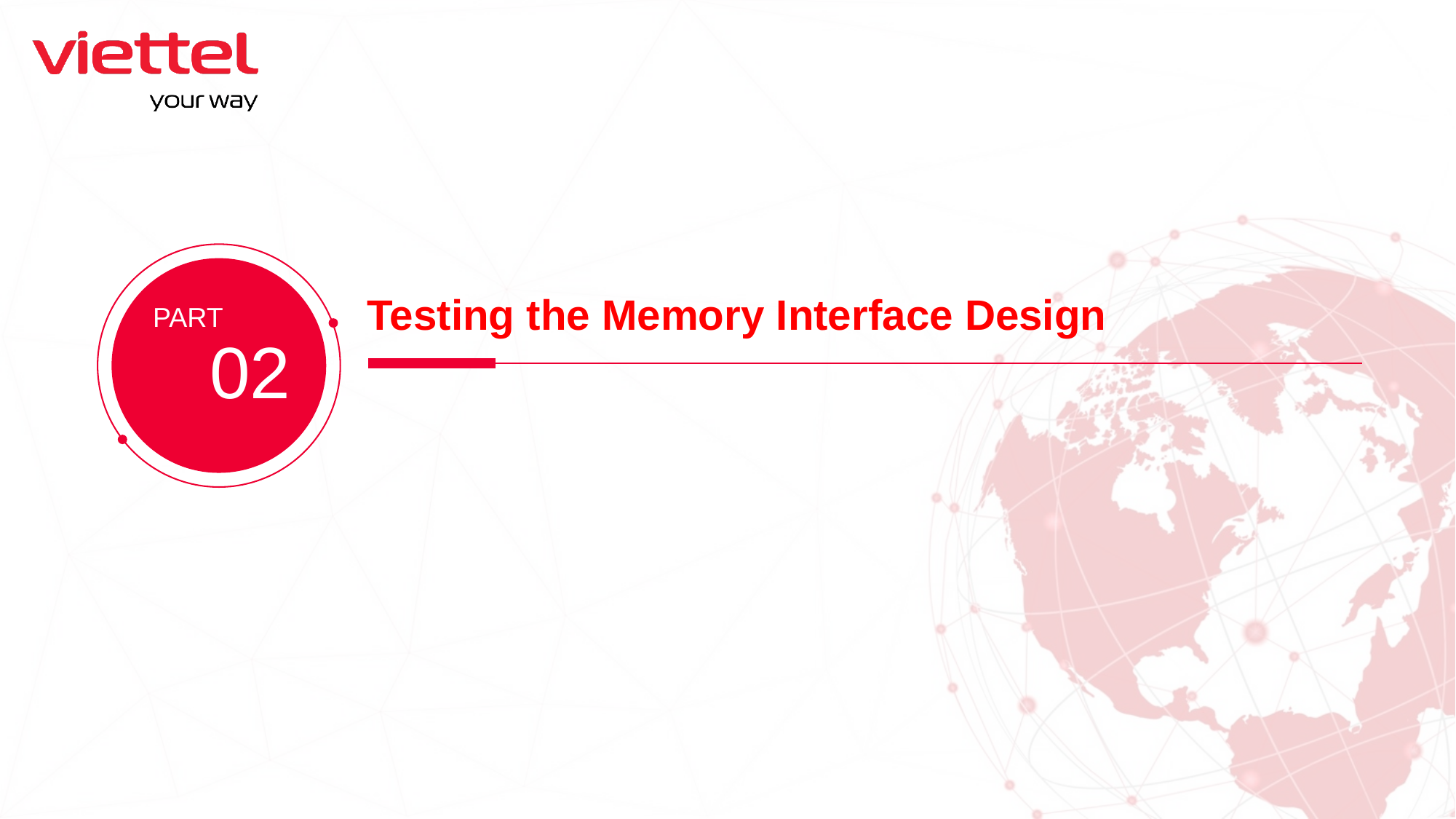

Testing the Memory Interface Design
02
7